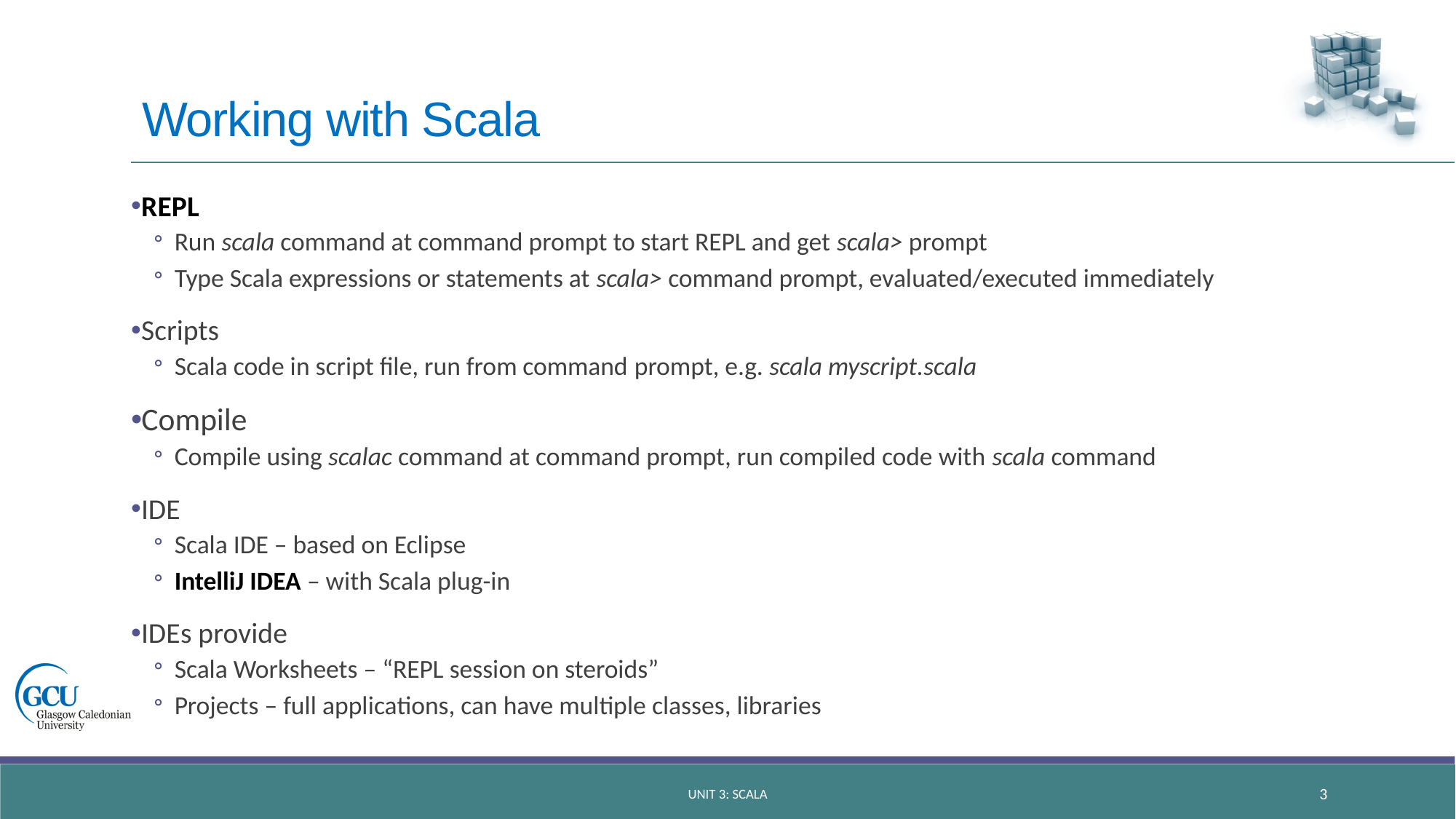

# Working with Scala
REPL
Run scala command at command prompt to start REPL and get scala> prompt
Type Scala expressions or statements at scala> command prompt, evaluated/executed immediately
Scripts
Scala code in script file, run from command prompt, e.g. scala myscript.scala
Compile
Compile using scalac command at command prompt, run compiled code with scala command
IDE
Scala IDE – based on Eclipse
IntelliJ IDEA – with Scala plug-in
IDEs provide
Scala Worksheets – “REPL session on steroids”
Projects – full applications, can have multiple classes, libraries
Unit 3: scala
3